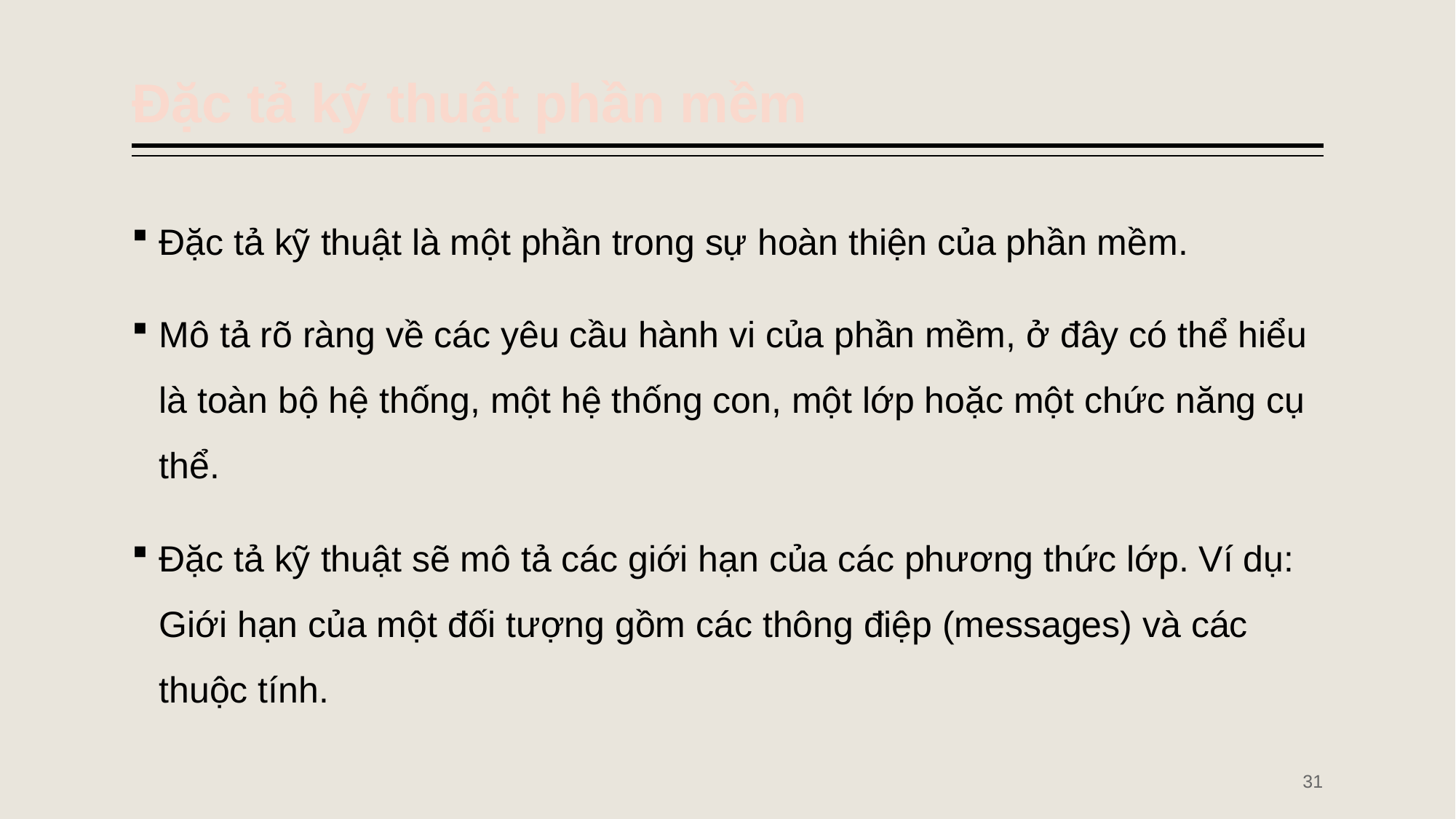

# Đặc tả kỹ thuật phần mềm
Đặc tả kỹ thuật là một phần trong sự hoàn thiện của phần mềm.
Mô tả rõ ràng về các yêu cầu hành vi của phần mềm, ở đây có thể hiểu là toàn bộ hệ thống, một hệ thống con, một lớp hoặc một chức năng cụ thể.
Đặc tả kỹ thuật sẽ mô tả các giới hạn của các phương thức lớp. Ví dụ: Giới hạn của một đối tượng gồm các thông điệp (messages) và các thuộc tính.
31